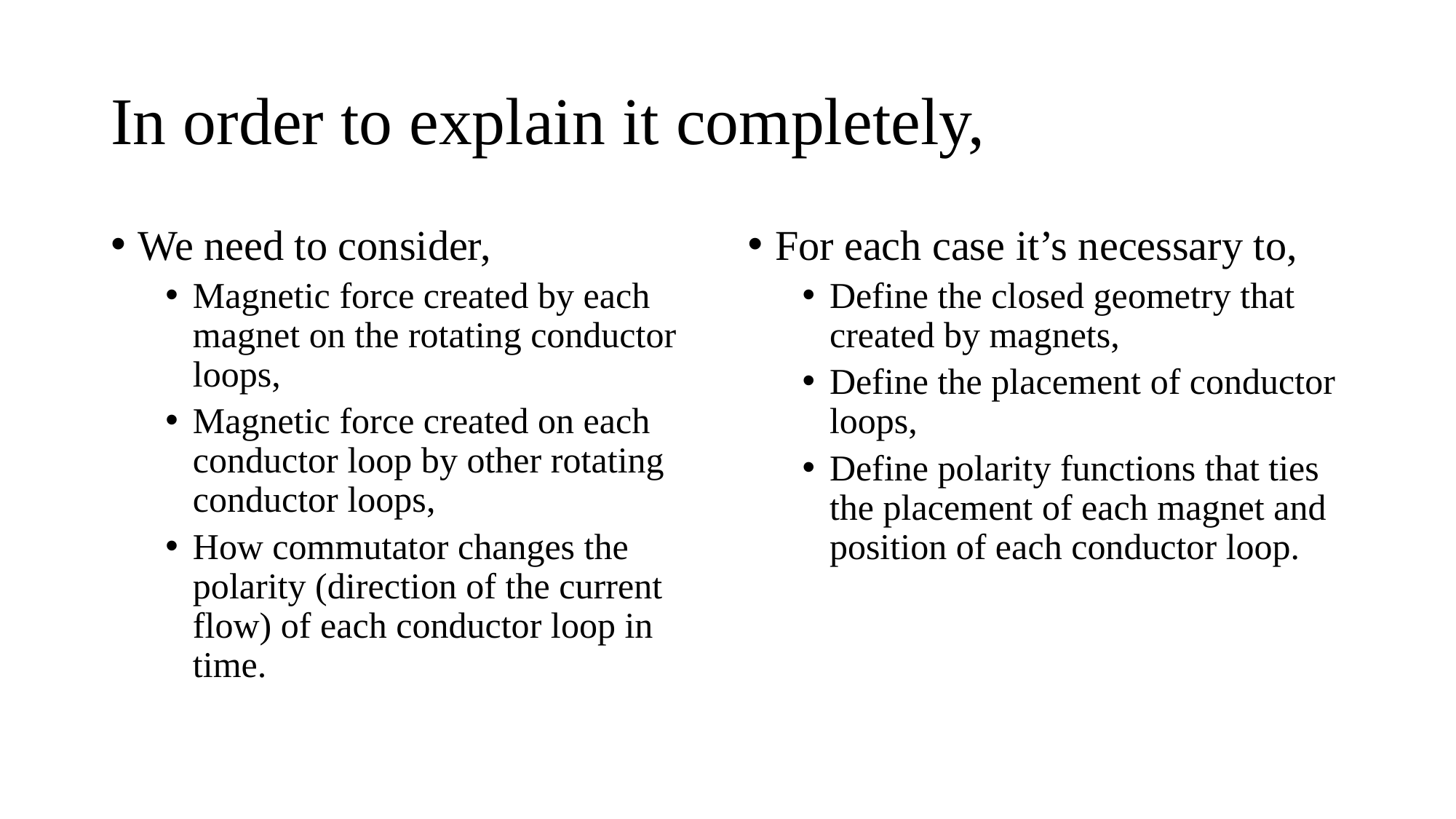

# In order to explain it completely,
We need to consider,
Magnetic force created by each magnet on the rotating conductor loops,
Magnetic force created on each conductor loop by other rotating conductor loops,
How commutator changes the polarity (direction of the current flow) of each conductor loop in time.

For each case it’s necessary to,
Define the closed geometry that created by magnets,
Define the placement of conductor loops,
Define polarity functions that ties the placement of each magnet and position of each conductor loop.